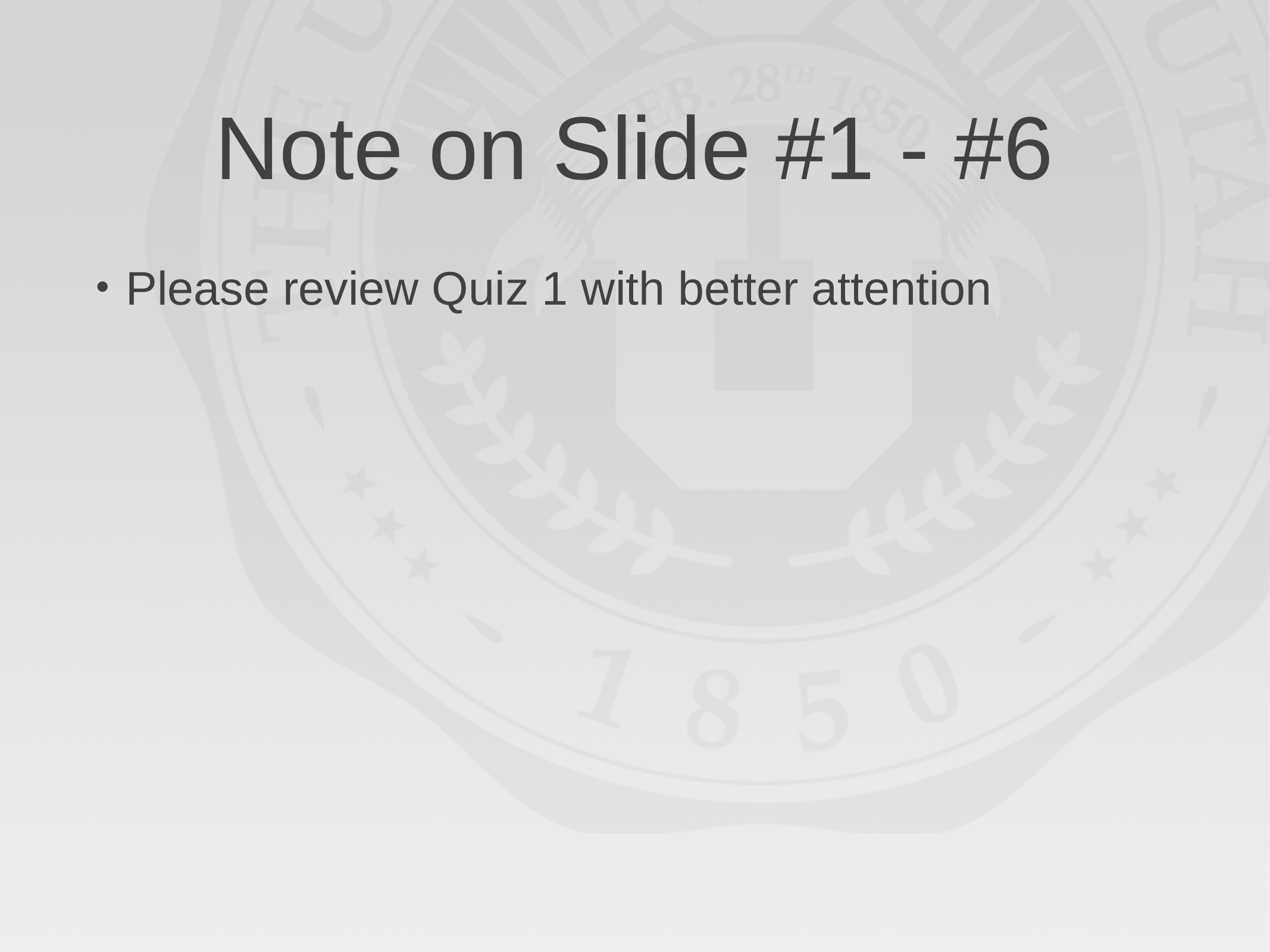

# Note on Slide #1 - #6
Please review Quiz 1 with better attention